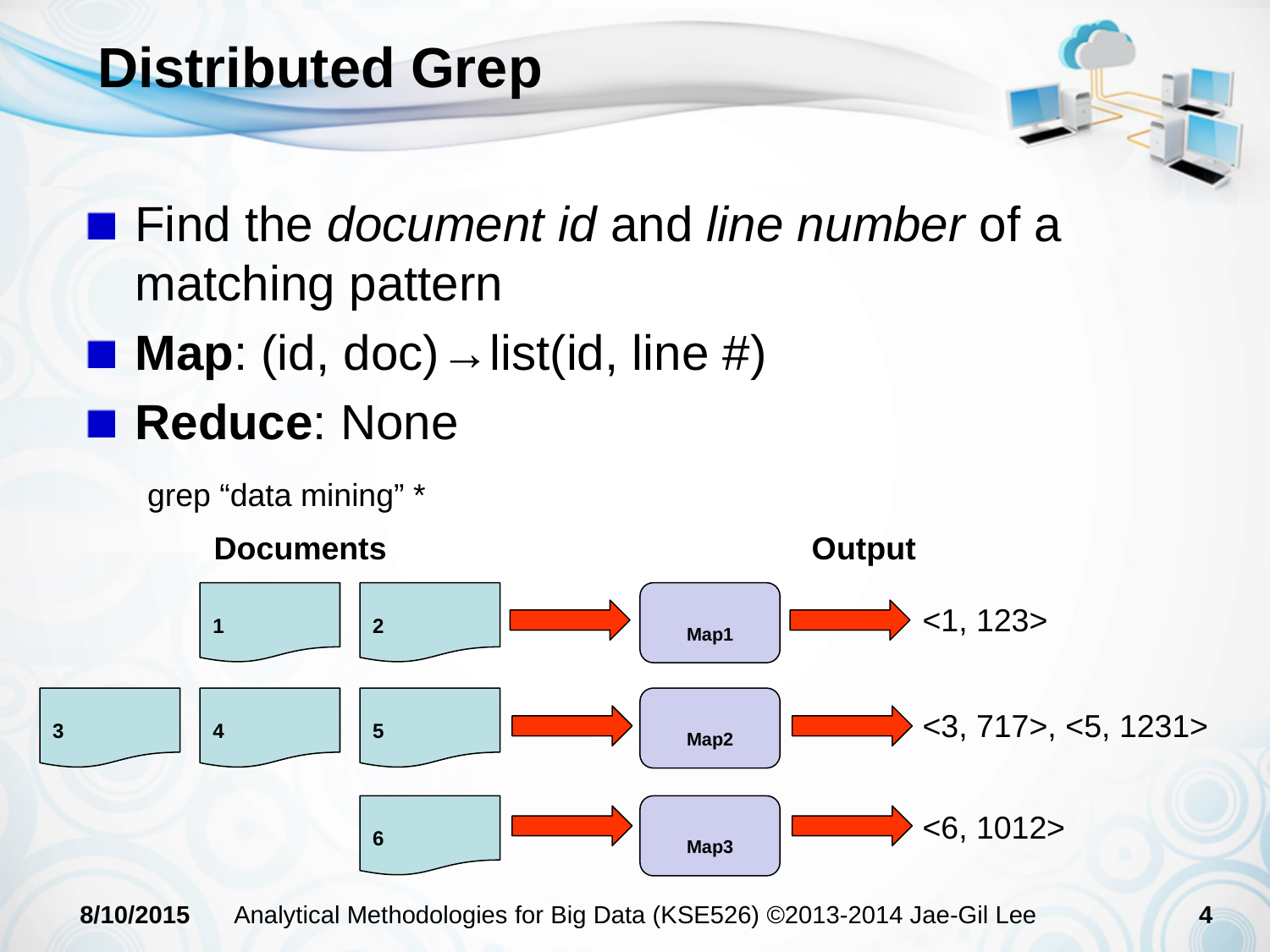

# Distributed Grep
Find the document id and line number of a matching pattern
Map: (id, doc)→list(id, line #)
Reduce: None
grep “data mining” *
Documents                                                Output
1
2
Map1
<1, 123>

<3, 717>, <5, 1231>

<6, 1012>

3
4
5
Map2

6
Map3